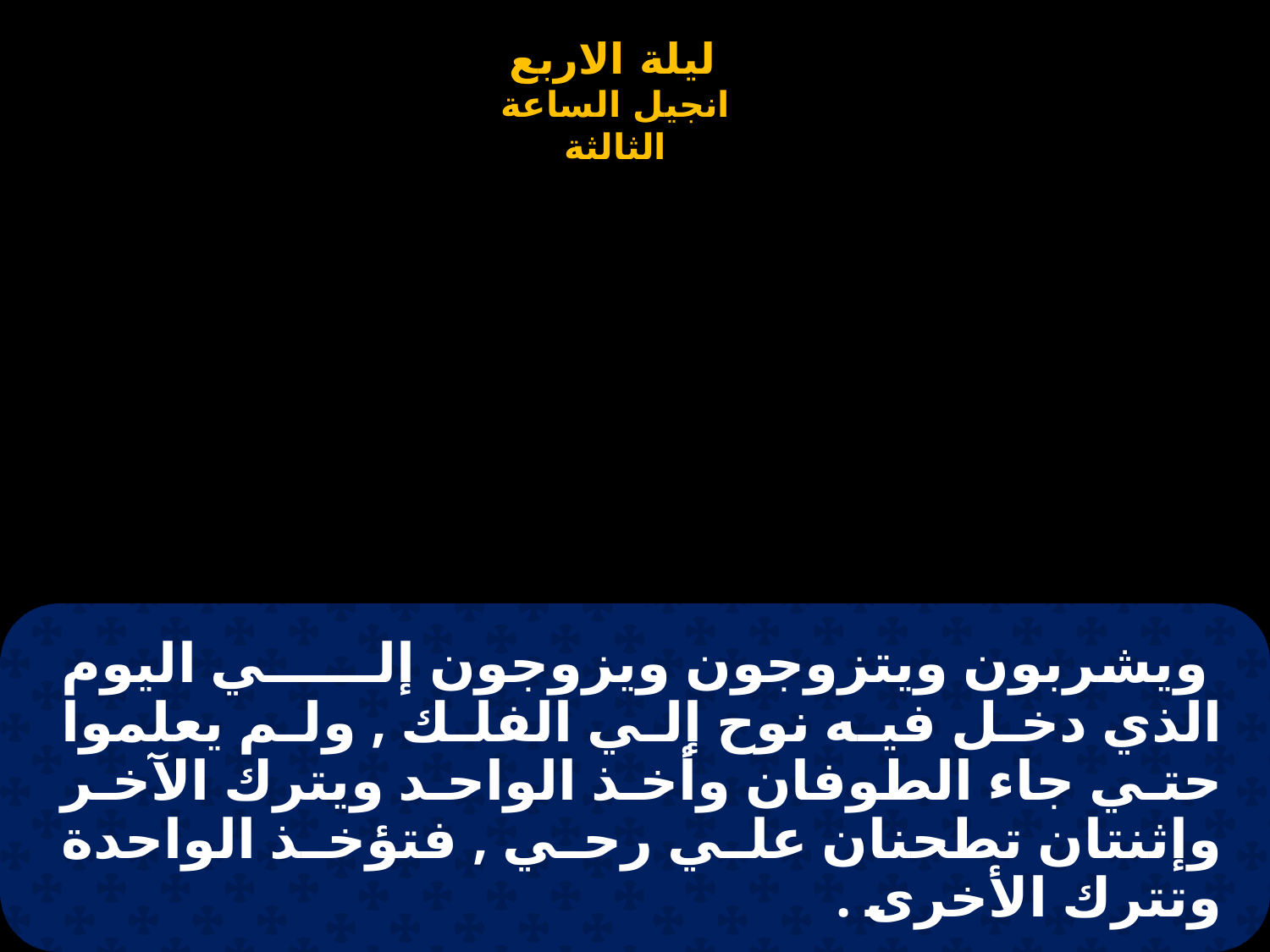

# ويشربون ويتزوجون ويزوجون إلي اليوم الذي دخل فيه نوح إلي الفلك , ولم يعلموا حتي جاء الطوفان وأخذ الواحد ويترك الآخر وإثنتان تطحنان علي رحي , فتؤخذ الواحدة وتترك الأخرى .